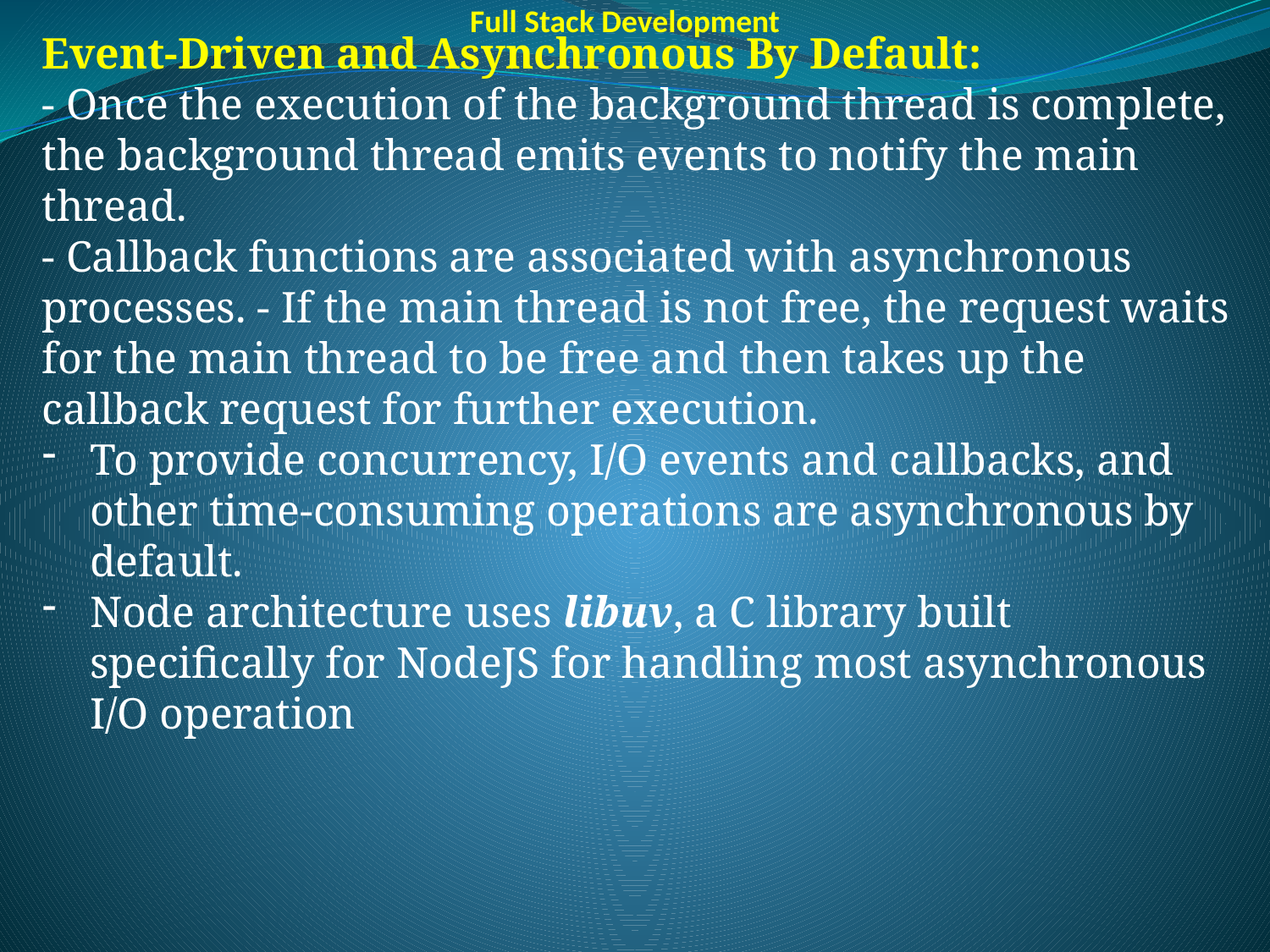

Full Stack Development
Event-Driven and Asynchronous By Default:
- Once the execution of the background thread is complete, the background thread emits events to notify the main thread.
- Callback functions are associated with asynchronous processes. - If the main thread is not free, the request waits for the main thread to be free and then takes up the callback request for further execution.
To provide concurrency, I/O events and callbacks, and other time-consuming operations are asynchronous by default.
Node architecture uses libuv, a C library built specifically for NodeJS for handling most asynchronous I/O operation